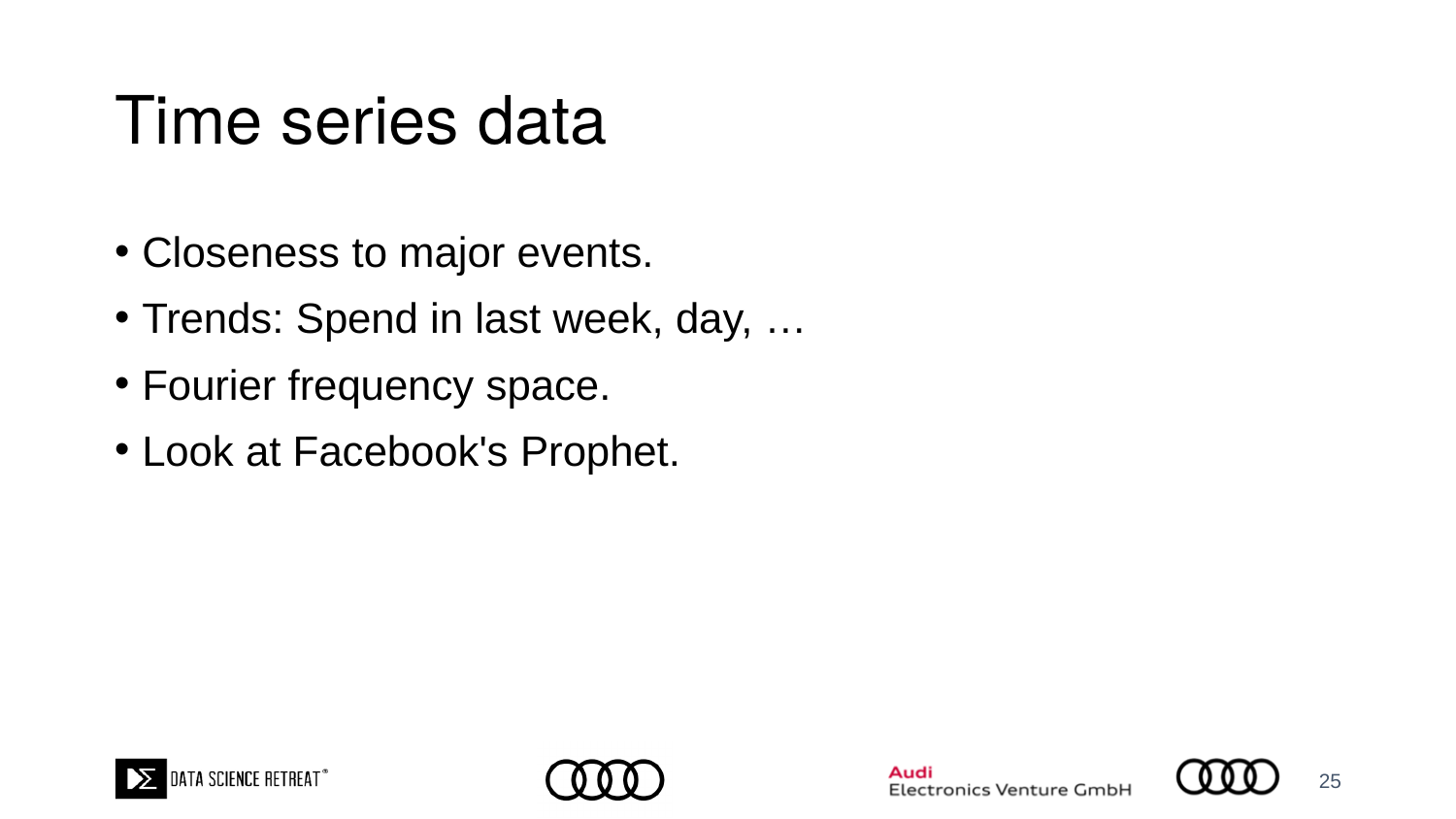

# Time series data
Closeness to major events.
Trends: Spend in last week, day, …
Fourier frequency space.
Look at Facebook's Prophet.

25